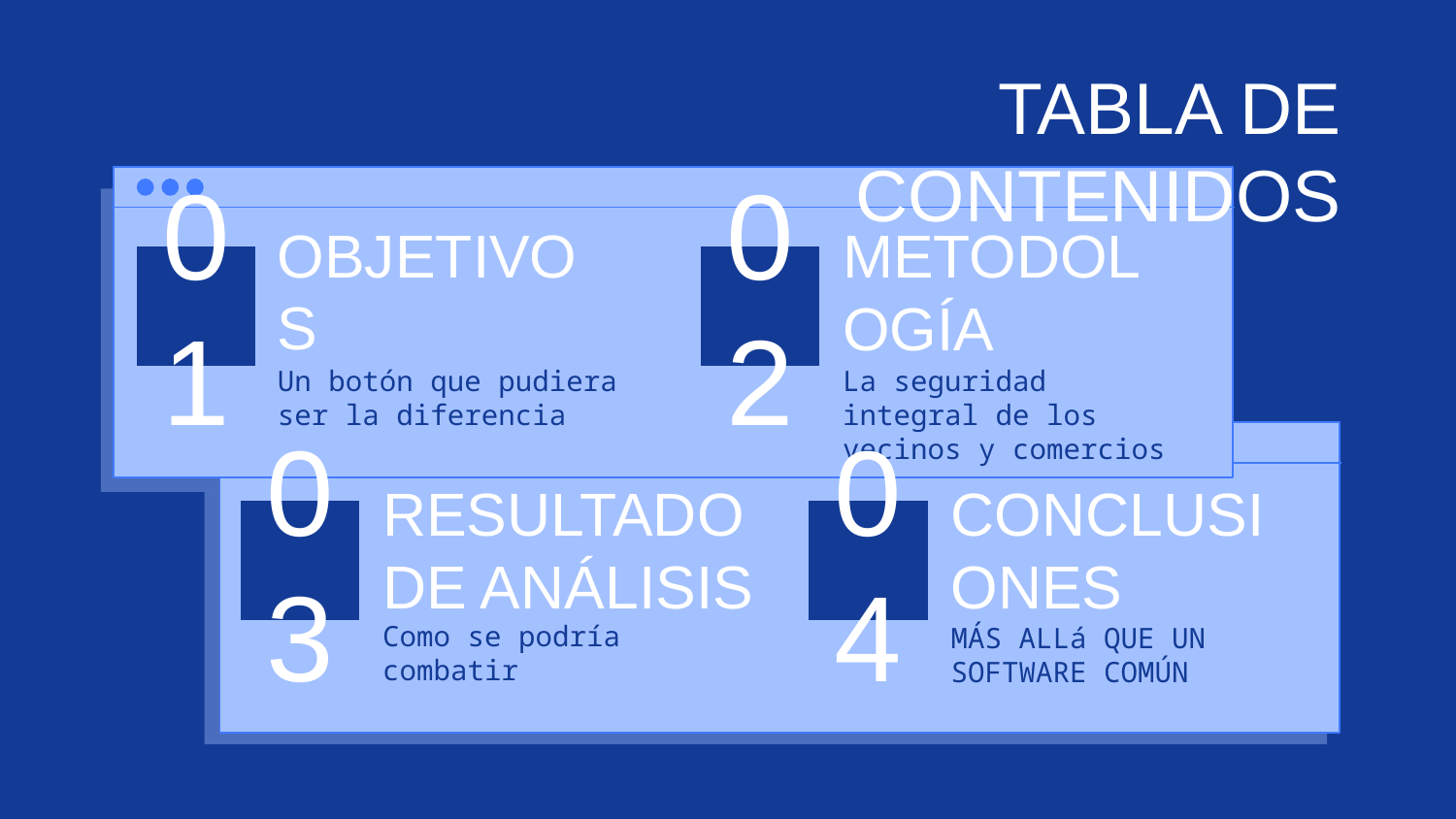

TABLA DE CONTENIDOS

02
01
# OBJETIVOS
METODOLOGÍA
Un botón que pudiera ser la diferencia
La seguridad integral de los vecinos y comercios

03
04
RESULTADO DE ANÁLISIS
CONCLUSIONES
Como se podría combatir
MÁS ALLá QUE UN SOFTWARE COMÚN